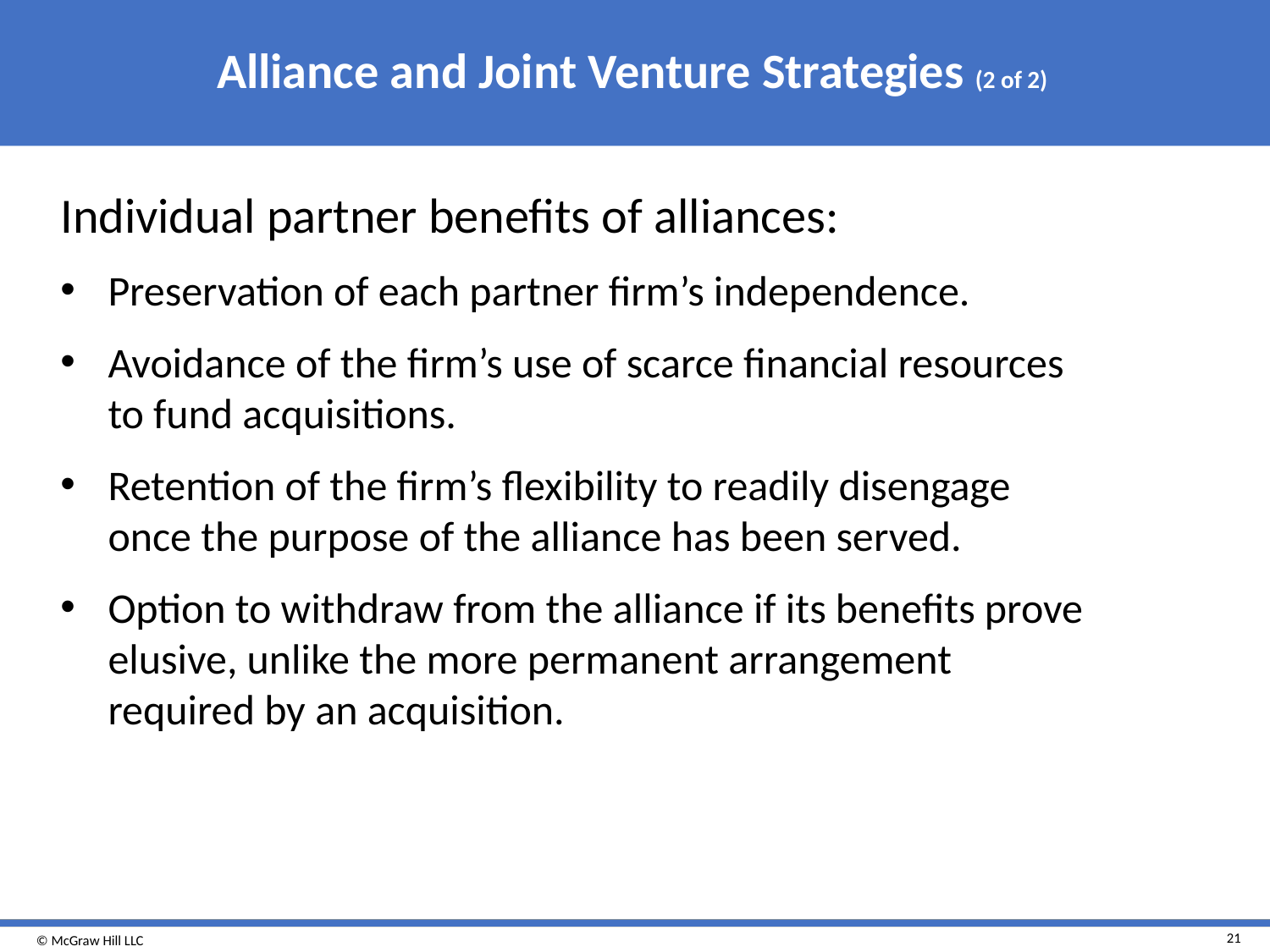

# Alliance and Joint Venture Strategies (2 of 2)
Individual partner benefits of alliances:
Preservation of each partner firm’s independence.
Avoidance of the firm’s use of scarce financial resources to fund acquisitions.
Retention of the firm’s flexibility to readily disengage once the purpose of the alliance has been served.
Option to withdraw from the alliance if its benefits prove elusive, unlike the more permanent arrangement required by an acquisition.

21